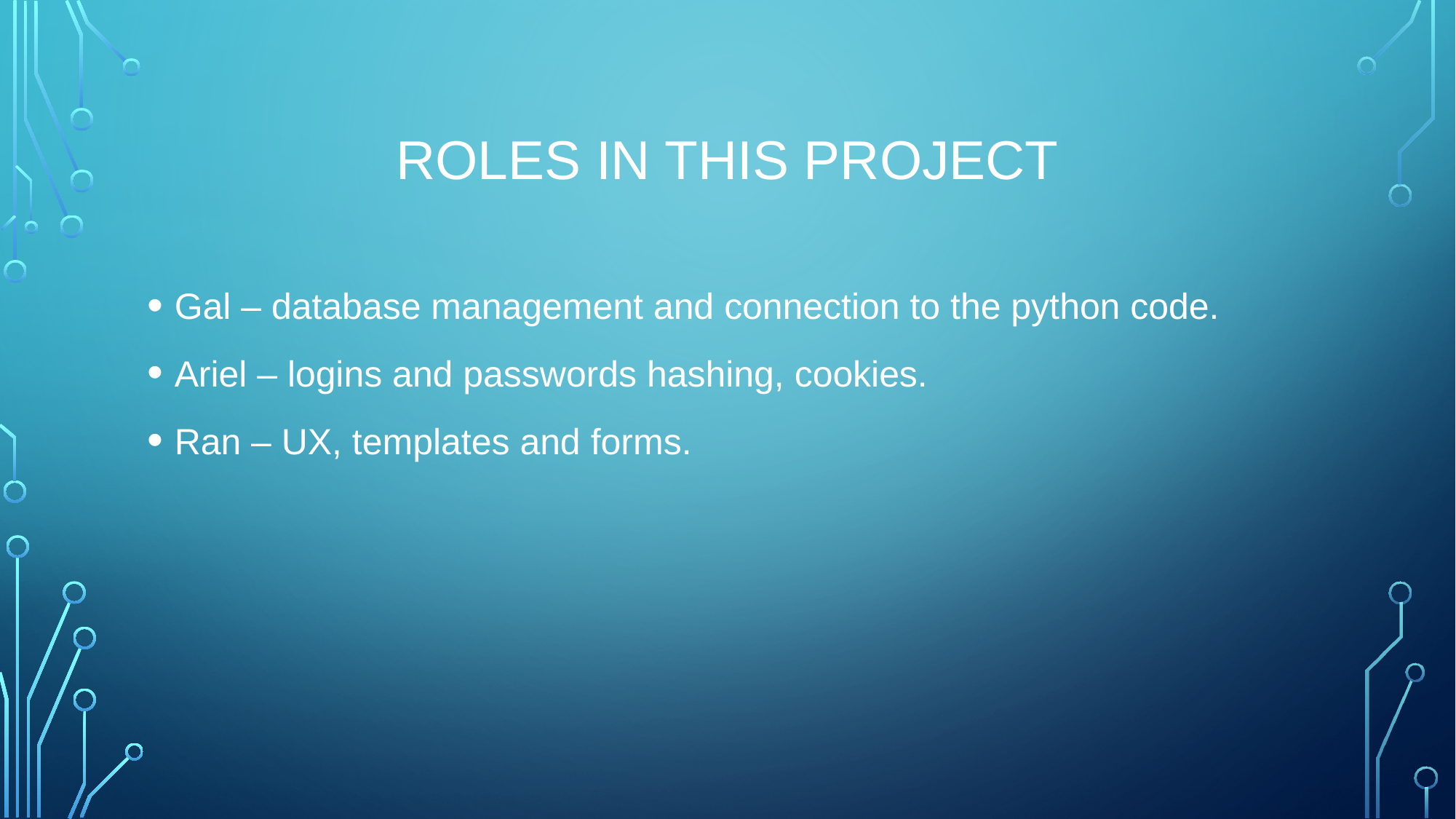

# ROLES IN THIS PROJECT
Gal – database management and connection to the python code.
Ariel – logins and passwords hashing, cookies.
Ran – UX, templates and forms.